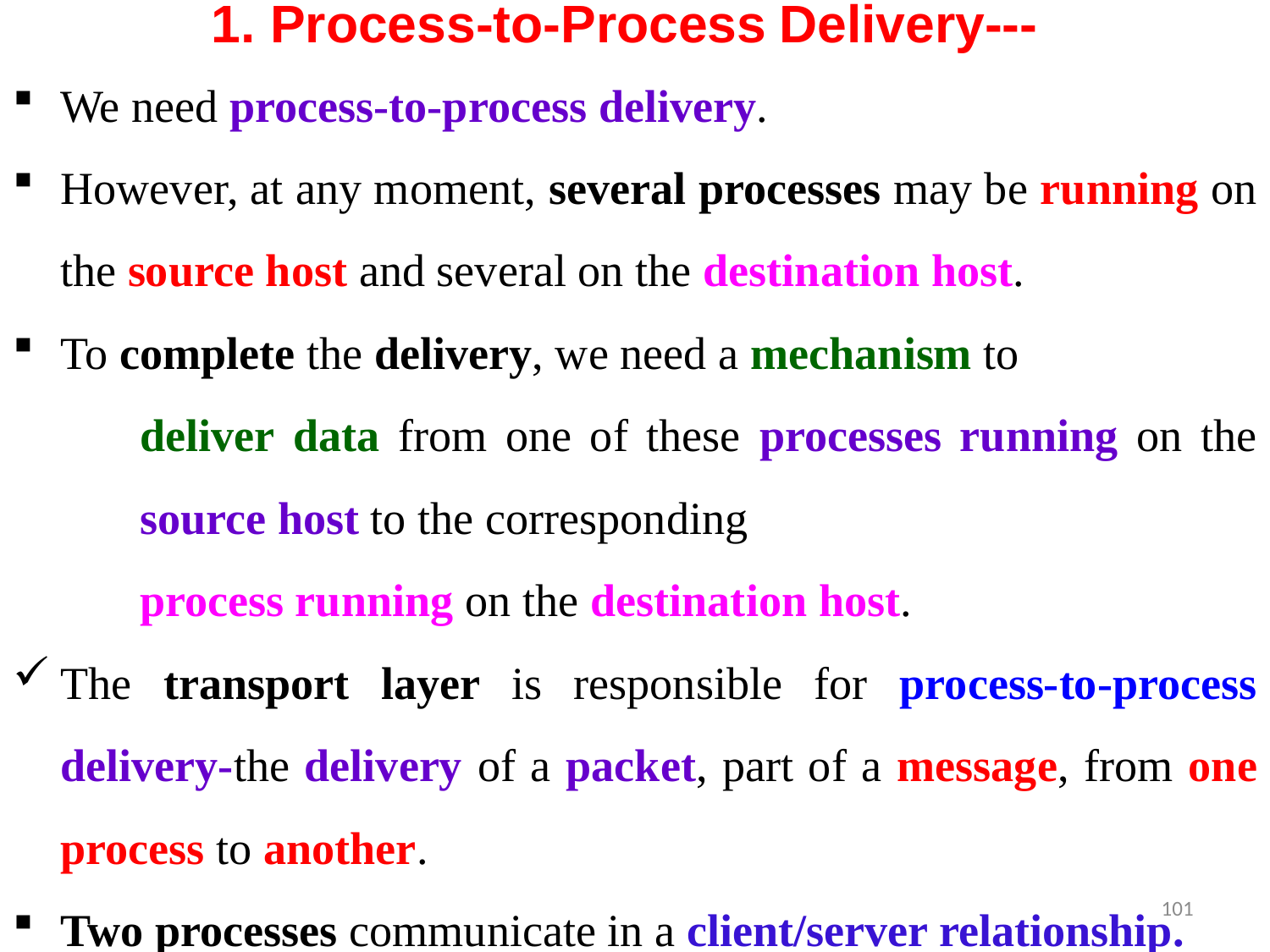

# 1. Process-to-Process Delivery---
We need process-to-process delivery.
However, at any moment, several processes may be running on the source host and several on the destination host.
To complete the delivery, we need a mechanism to
	deliver data from one of these processes running on the 	source host to the corresponding
	process running on the destination host.
The transport layer is responsible for process-to-process delivery-the delivery of a packet, part of a message, from one process to another.
Two processes communicate in a client/server relationship.
101